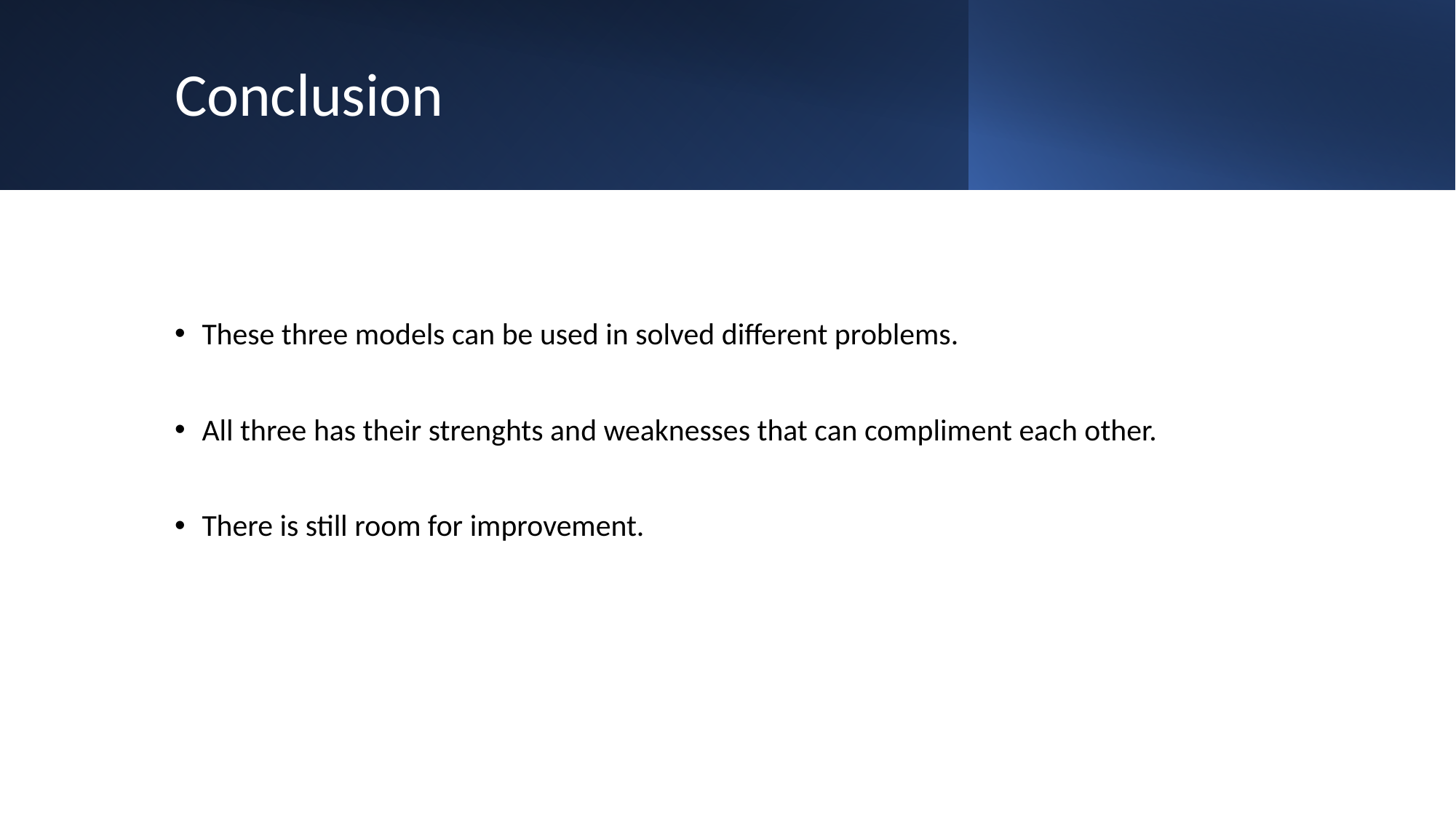

# Conclusion
These three models can be used in solved different problems.

All three has their strenghts and weaknesses that can compliment each other.

There is still room for improvement.